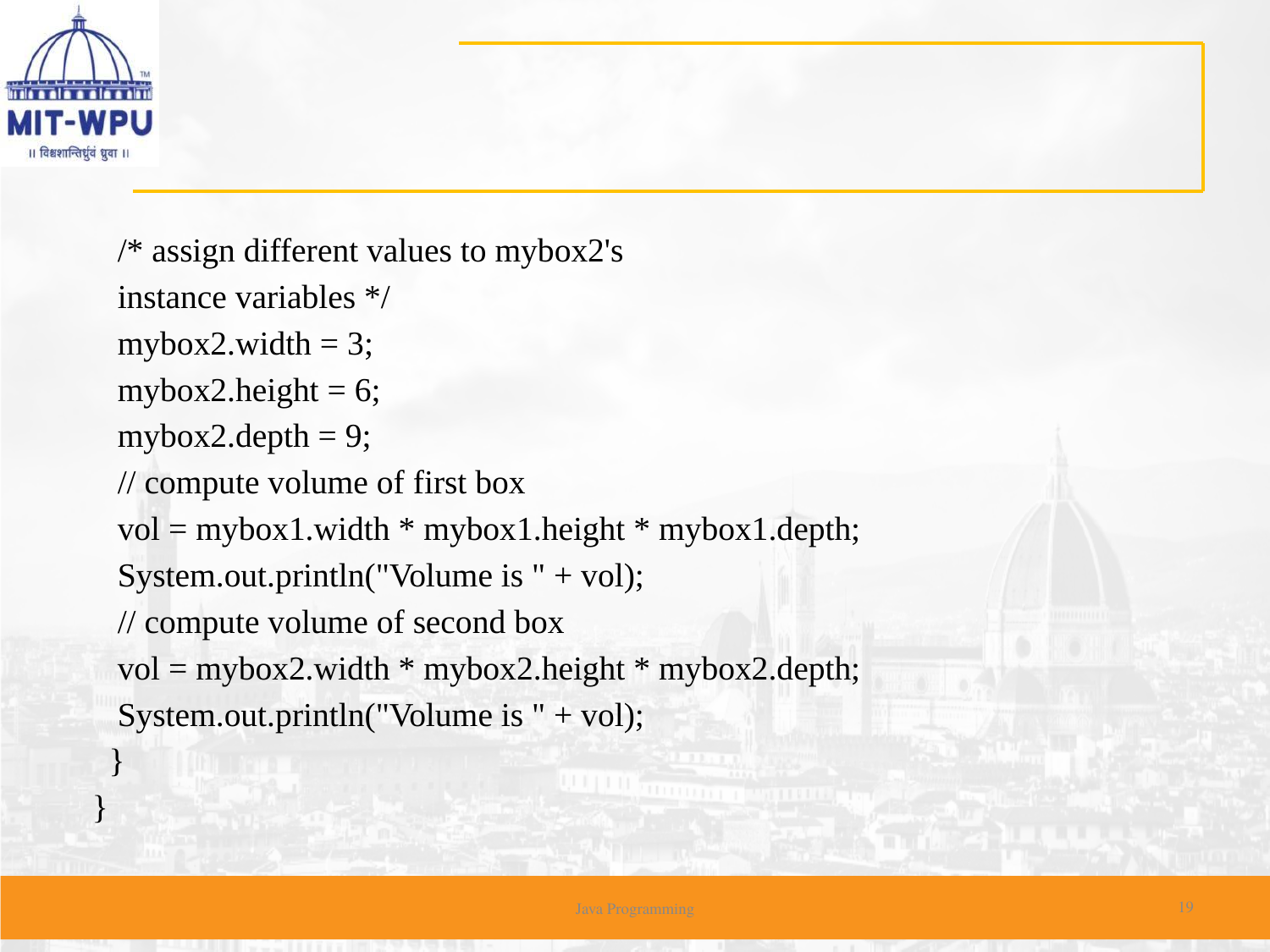

#
   /* assign different values to mybox2's
   instance variables */
   mybox2.width = 3;
   mybox2.height = 6;
   mybox2.depth = 9;
   // compute volume of first box
   vol = mybox1.width * mybox1.height * mybox1.depth;
   System.out.println("Volume is " + vol);
   // compute volume of second box
   vol = mybox2.width * mybox2.height * mybox2.depth;
   System.out.println("Volume is " + vol);
  }
}

Java Programming
19